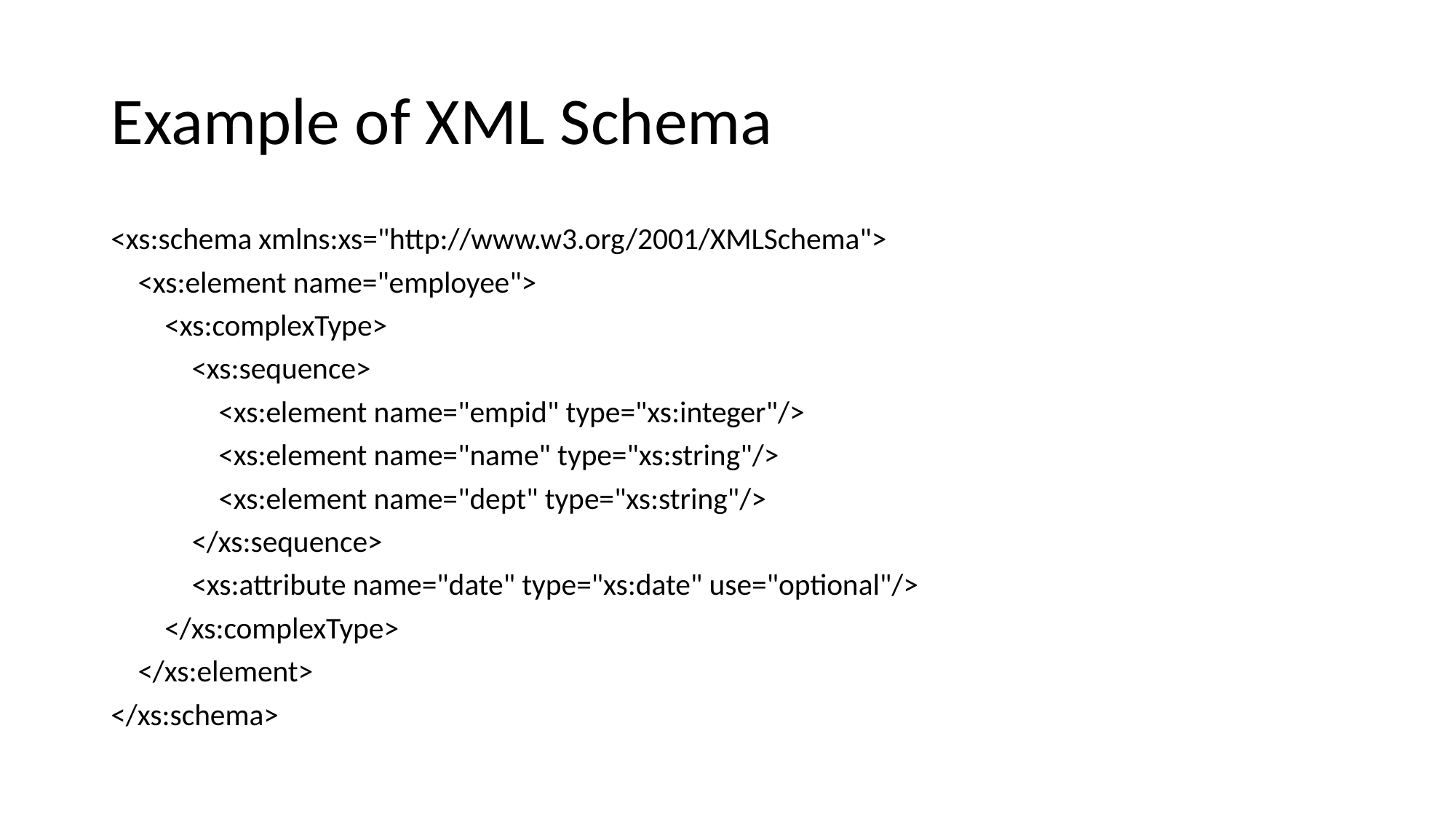

# Example of XML Schema
<xs:schema xmlns:xs="http://www.w3.org/2001/XMLSchema">
    <xs:element name="employee">
        <xs:complexType>
            <xs:sequence>
                <xs:element name="empid" type="xs:integer"/>
                <xs:element name="name" type="xs:string"/>
                <xs:element name="dept" type="xs:string"/>
            </xs:sequence>
            <xs:attribute name="date" type="xs:date" use="optional"/>
        </xs:complexType>
    </xs:element>
</xs:schema>